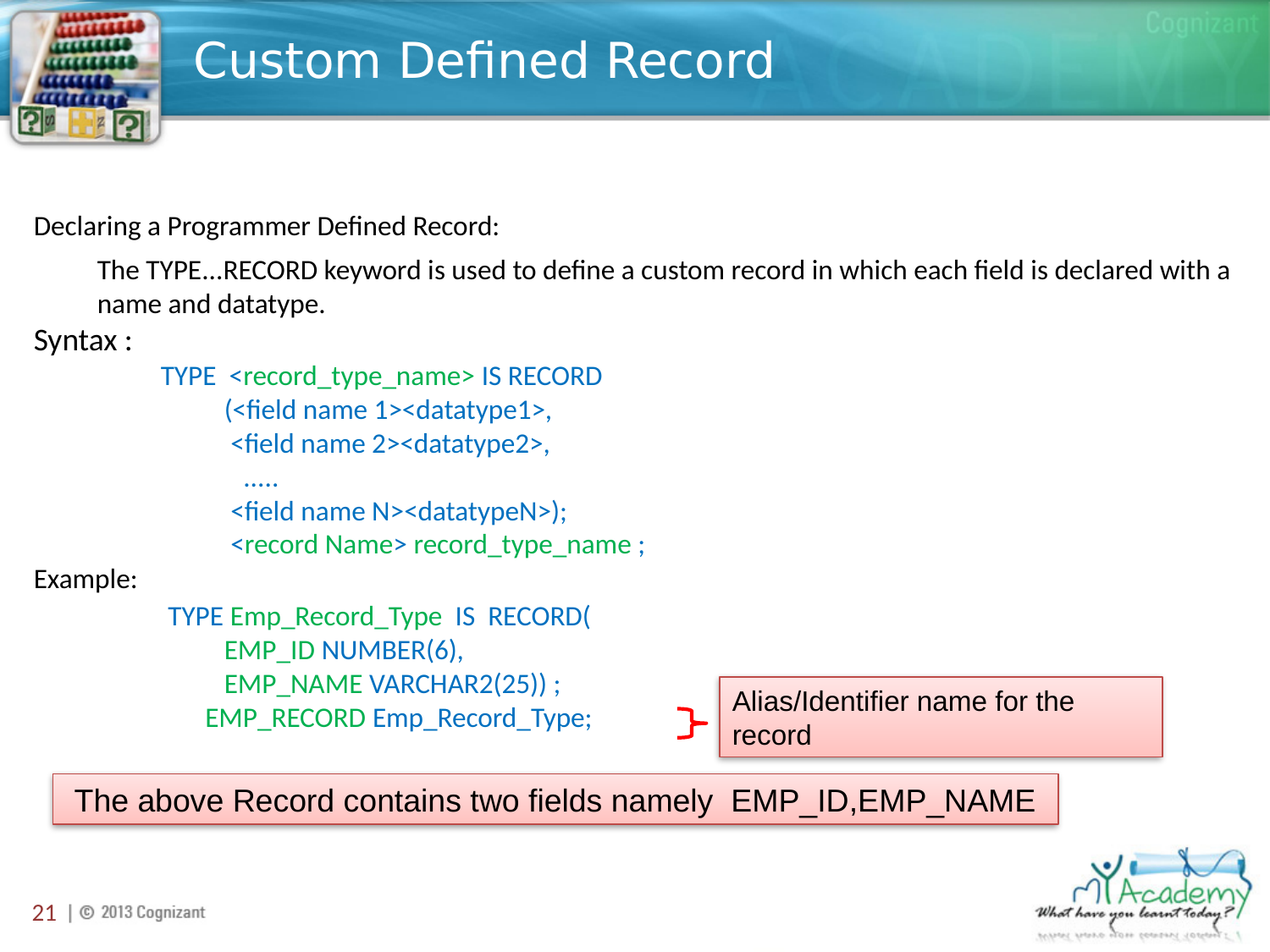

# Custom Defined Record
Declaring a Programmer Defined Record:
The TYPE...RECORD keyword is used to define a custom record in which each field is declared with a name and datatype.
Syntax :
TYPE  <record_type_name> IS RECORD
(<field name 1><datatype1>,
 <field name 2><datatype2>,
   .....
 <field name N><datatypeN>);
 <record Name> record_type_name ;
Example:
 TYPE Emp_Record_Type  IS  RECORD(
EMP_ID NUMBER(6),
EMP_NAME VARCHAR2(25)) ;
	       EMP_RECORD Emp_Record_Type;
Alias/Identifier name for the record

 The above Record contains two fields namely  EMP_ID,EMP_NAME
21